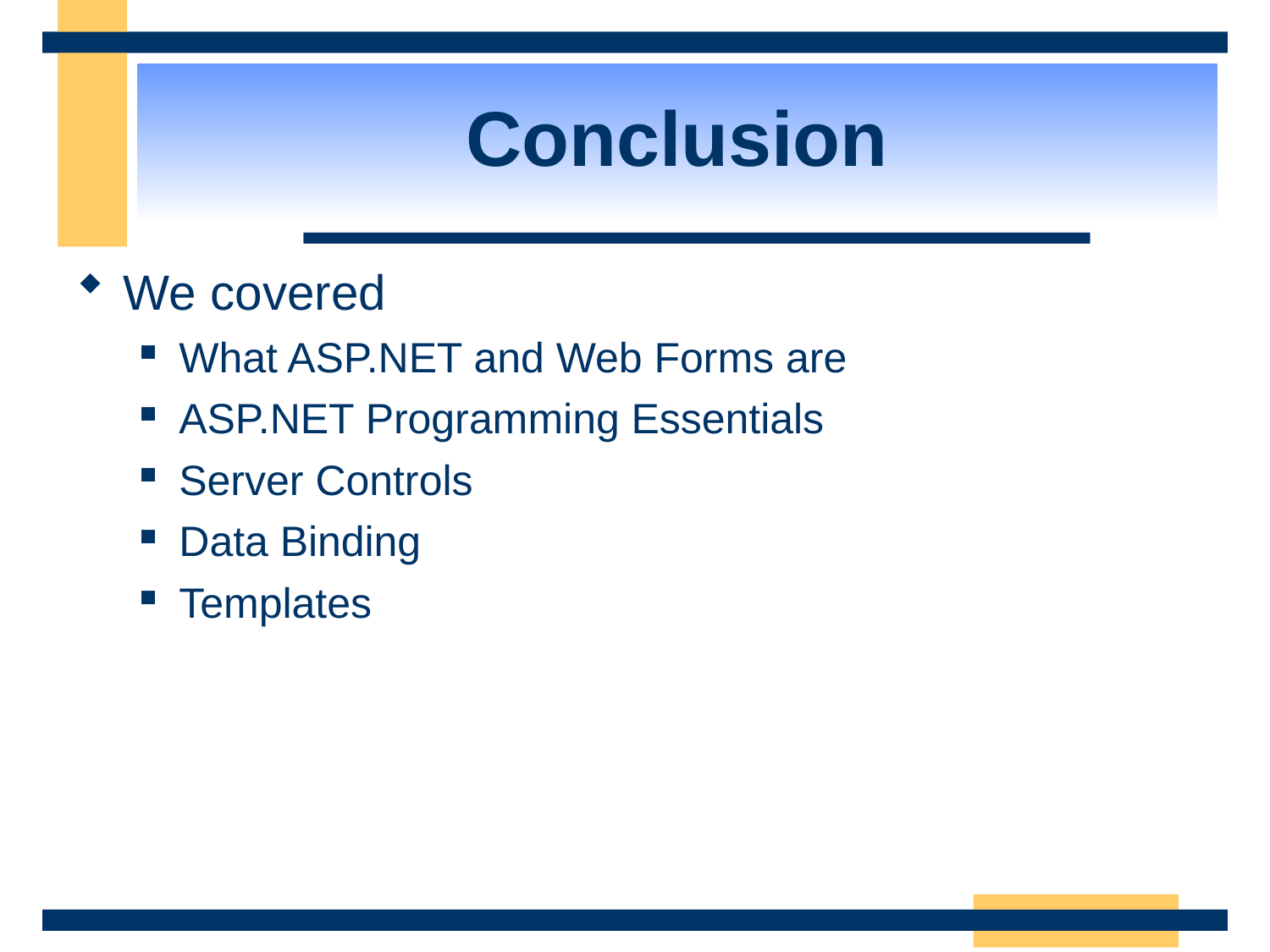

Conclusion
We covered
What ASP.NET and Web Forms are
ASP.NET Programming Essentials
Server Controls
Data Binding
Templates